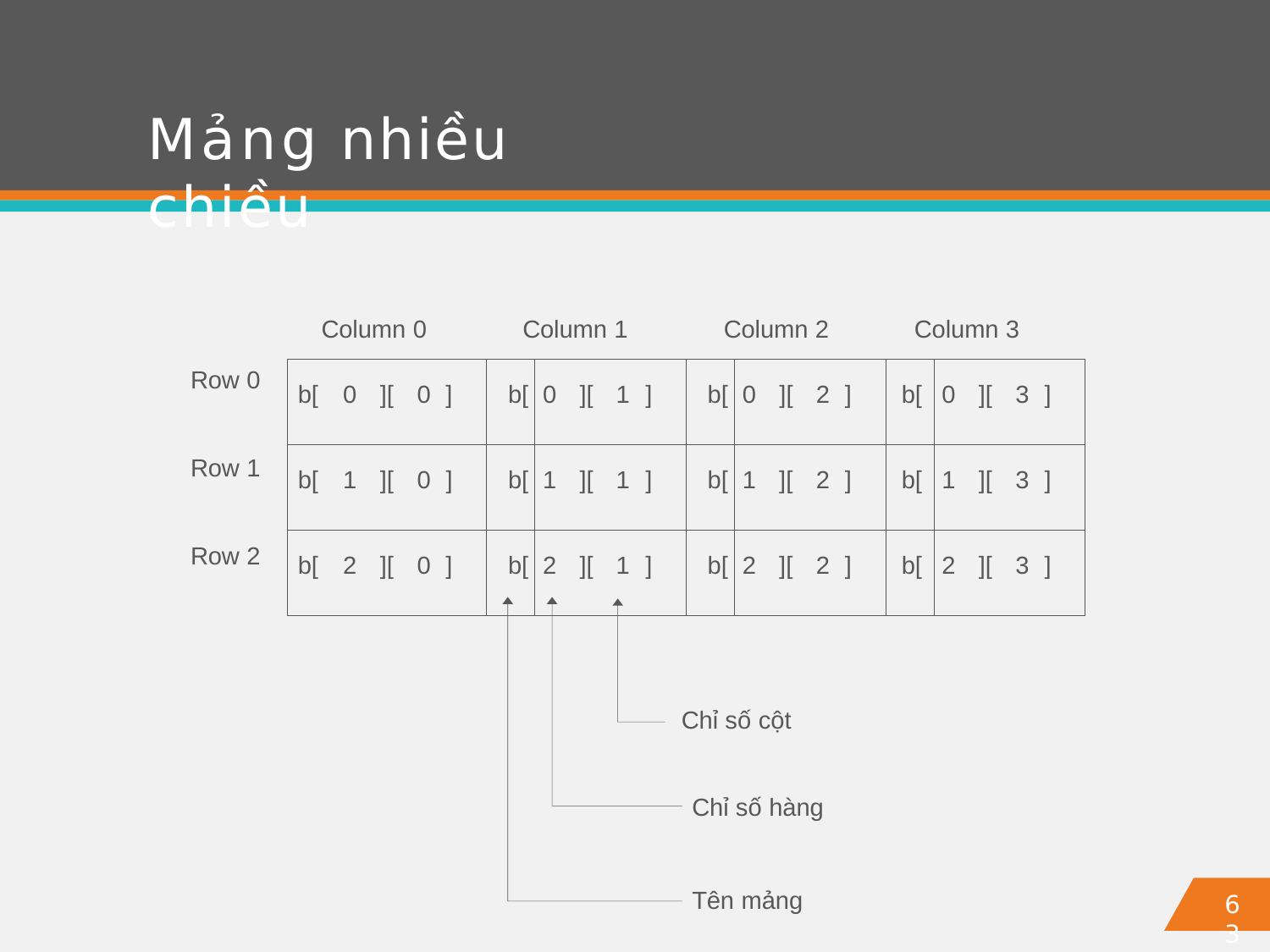

# Mảng nhiều chiều
Column 0
Column 1
Column 2
Column 3
| b[ | 0 | ][ | 0 | ] | b[ | 0 | ][ | 1 | ] | b[ | 0 | ][ | 2 | ] | b[ | 0 | ][ | 3 | ] |
| --- | --- | --- | --- | --- | --- | --- | --- | --- | --- | --- | --- | --- | --- | --- | --- | --- | --- | --- | --- |
| b[ | 1 | ][ | 0 | ] | b[ | 1 | ][ | 1 | ] | b[ | 1 | ][ | 2 | ] | b[ | 1 | ][ | 3 | ] |
| b[ | 2 | ][ | 0 | ] | b[ | 2 | ][ | 1 | ] | b[ | 2 | ][ | 2 | ] | b[ | 2 | ][ | 3 | ] |
Row 0

Row 1

Row 2

Chỉ số cột

Chỉ số hàng
Tên mảng
63